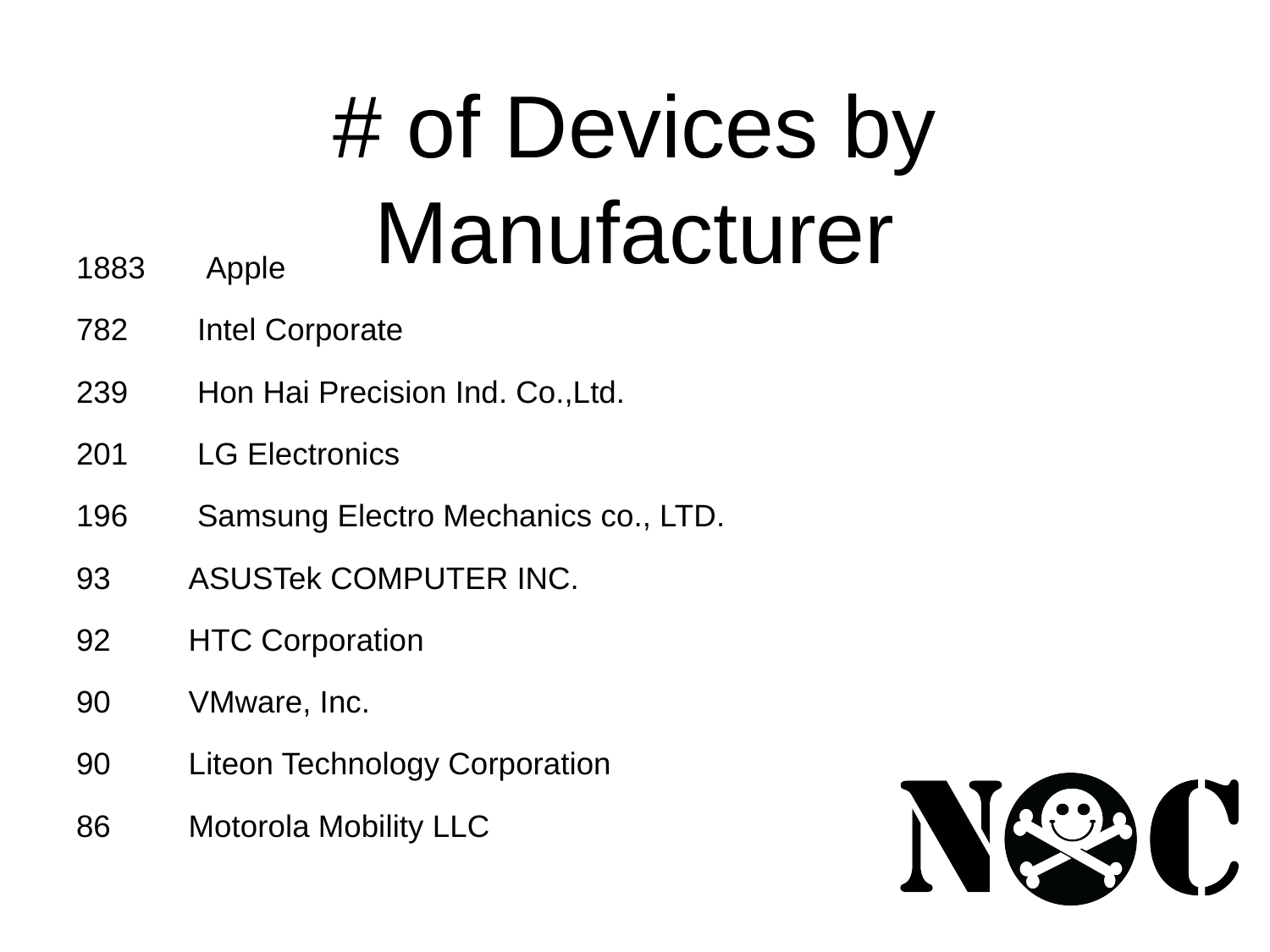

# # of Devices by Manufacturer
1883       Apple
782        Intel Corporate
239        Hon Hai Precision Ind. Co.,Ltd.
201        LG Electronics
196        Samsung Electro Mechanics co., LTD.
93         ASUSTek COMPUTER INC.
92         HTC Corporation
90         VMware, Inc.
90         Liteon Technology Corporation
86         Motorola Mobility LLC